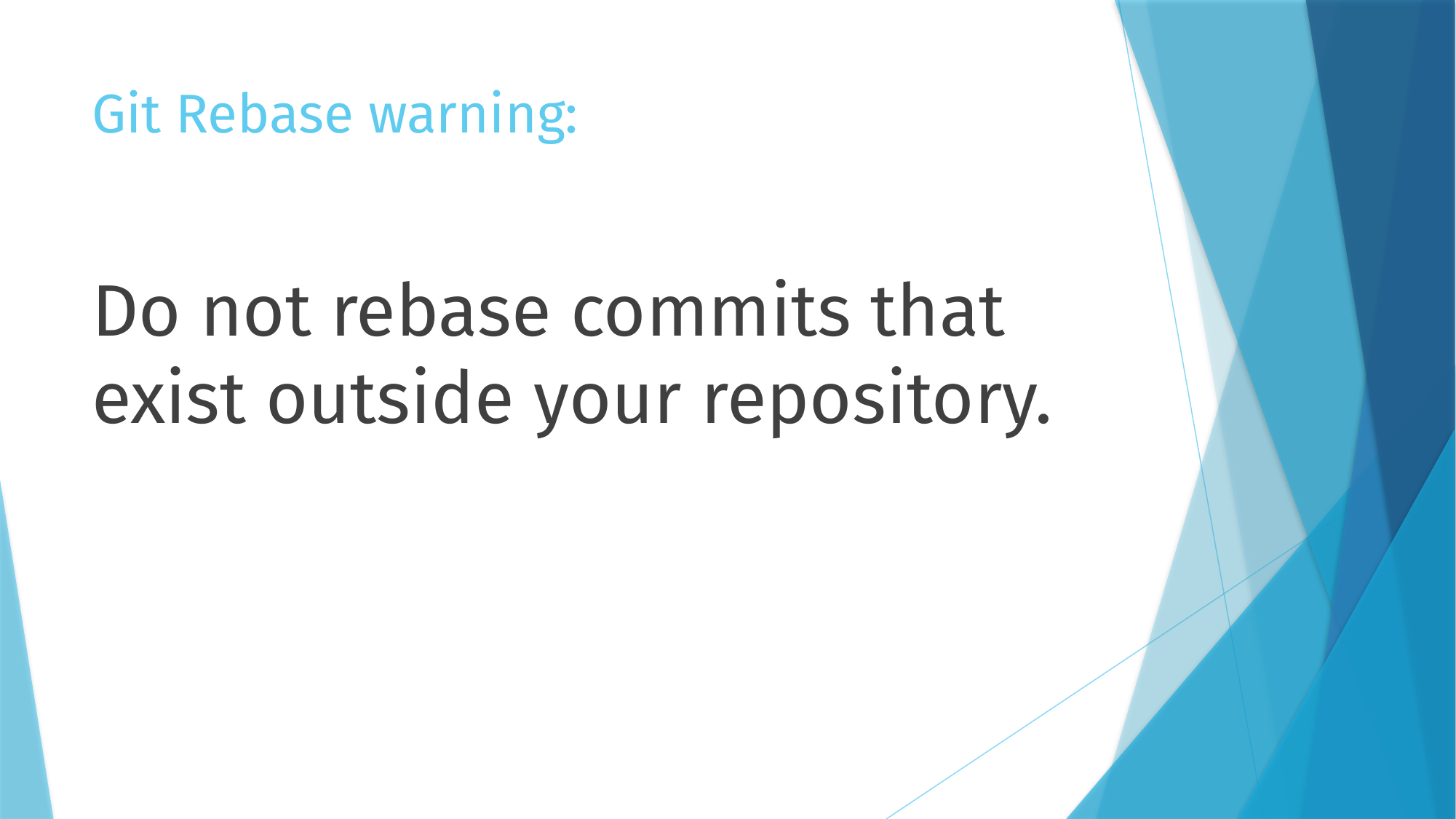

# Git Rebase warning:
Do not rebase commits that exist outside your repository.